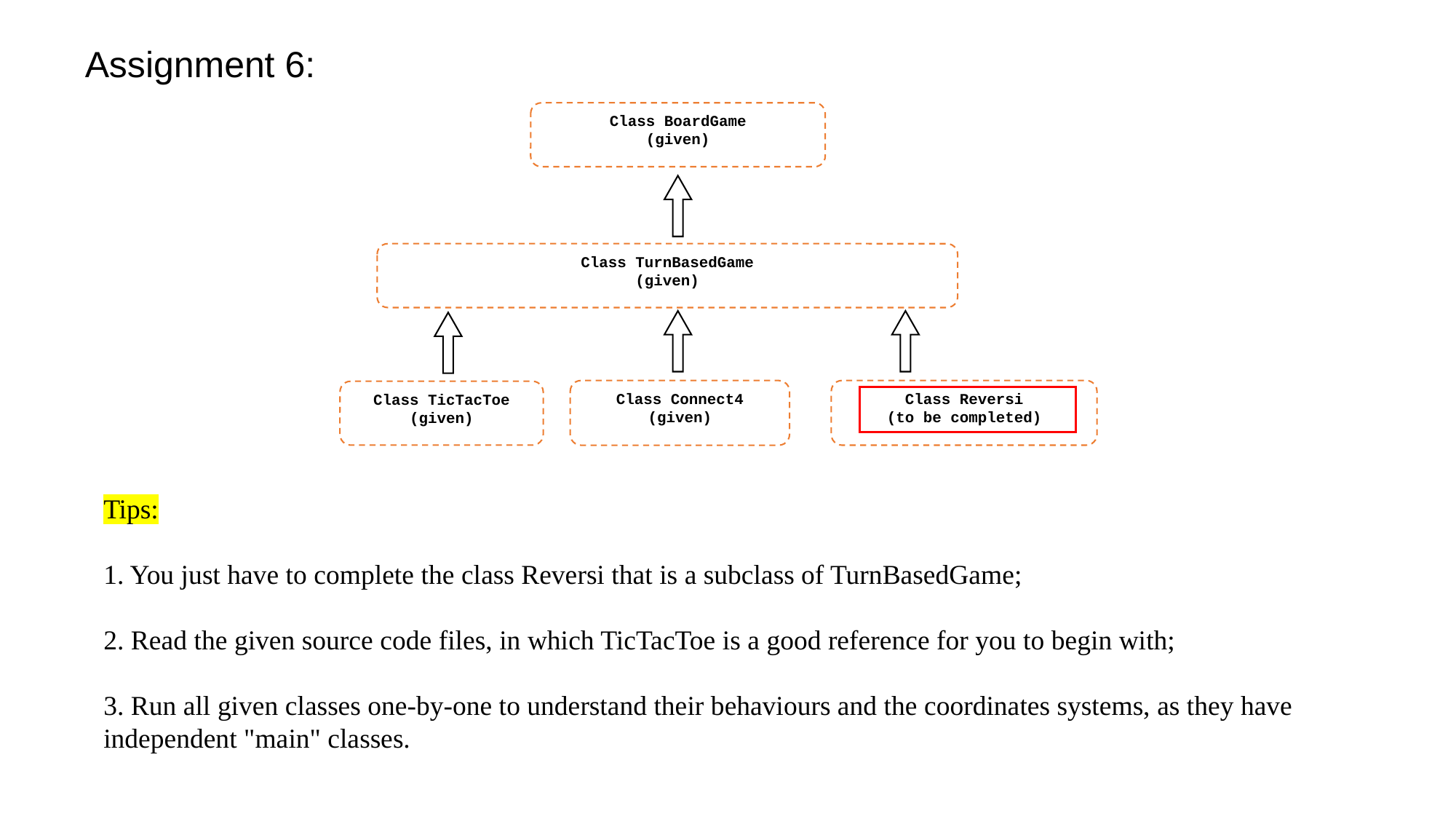

Assignment 6:
Class BoardGame
(given)

Class TurnBasedGame
(given)

Class Reversi
(to be completed)
Class Connect4
(given)
Class TicTacToe
(given)

Tips:

1. You just have to complete the class Reversi that is a subclass of TurnBasedGame;

2. Read the given source code files, in which TicTacToe is a good reference for you to begin with;

3. Run all given classes one-by-one to understand their behaviours and the coordinates systems, as they have independent "main" classes.